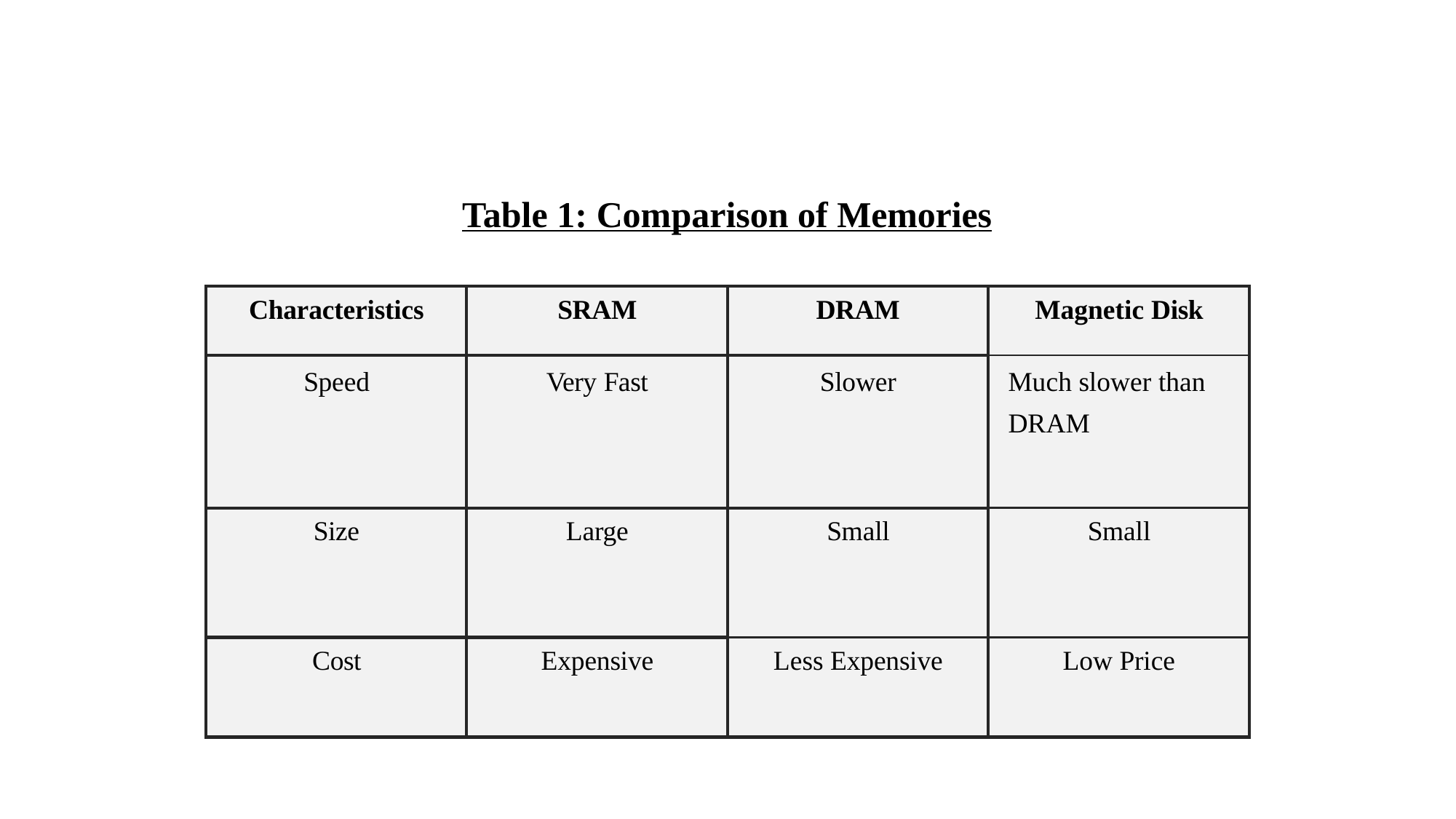

Table 1: Comparison of Memories

| Characteristics | SRAM | DRAM | Magnetic Disk |
| --- | --- | --- | --- |
| Speed | Very Fast | Slower | Much slower than DRAM |
| Size | Large | Small | Small |
| Cost | Expensive | Less Expensive | Low Price |